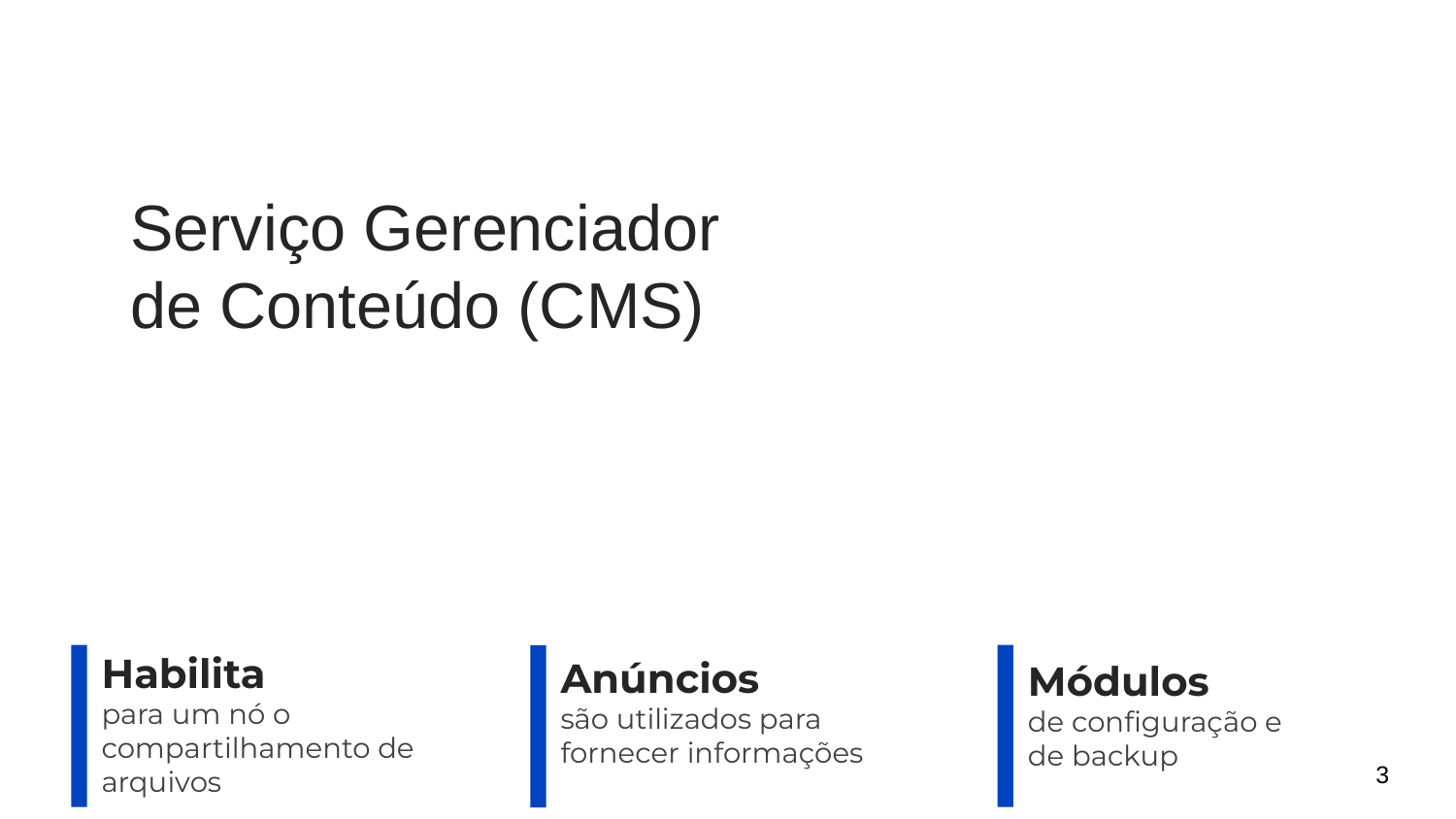

# Serviço Gerenciador de Conteúdo (CMS)

Anúncios
são utilizados para fornecer informações
Módulos
de configuração e
de backup
Habilita
para um nó o compartilhamento de arquivos
3